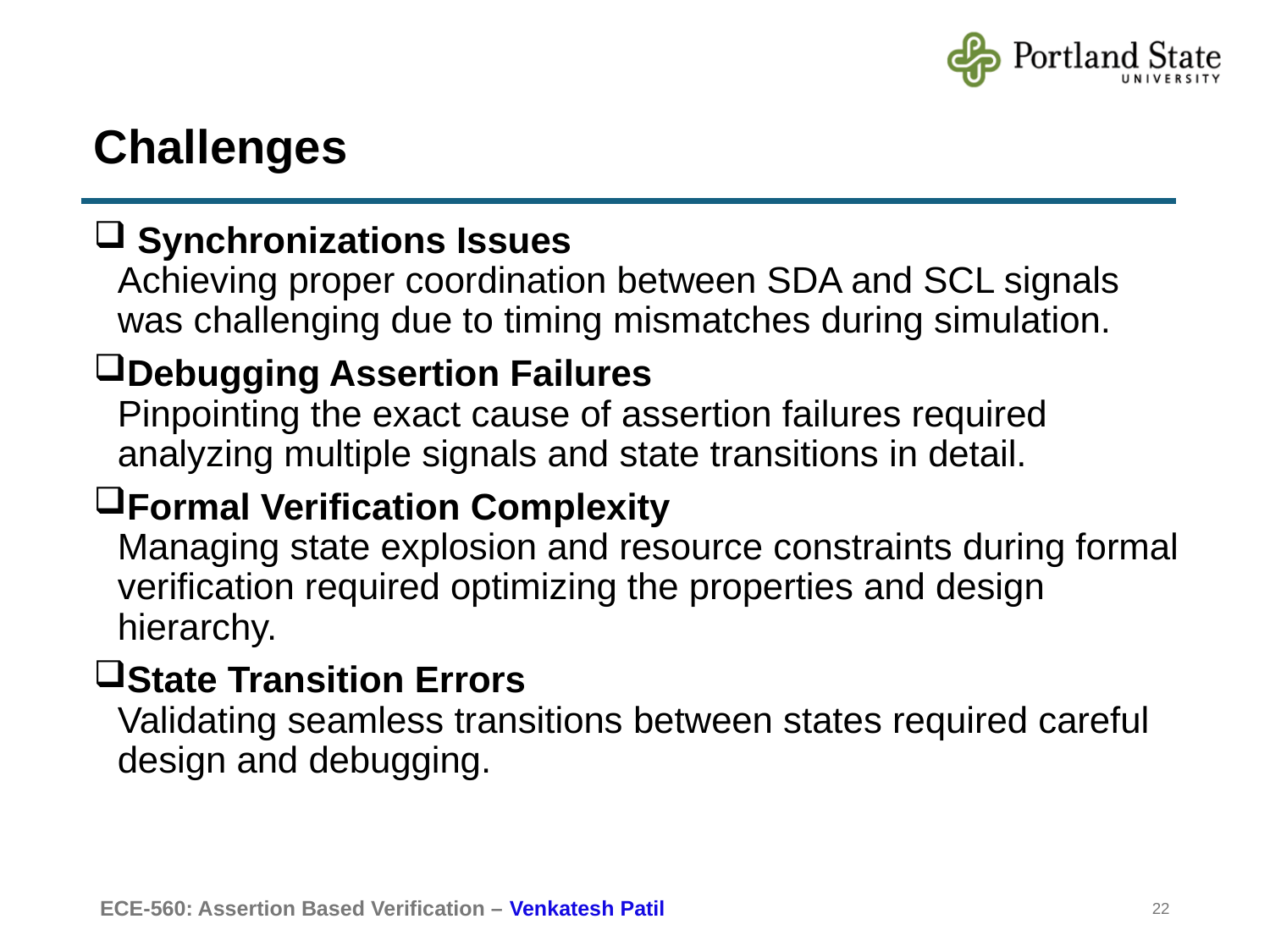

# Challenges
 Synchronizations Issues
Achieving proper coordination between SDA and SCL signals was challenging due to timing mismatches during simulation.
Debugging Assertion Failures
Pinpointing the exact cause of assertion failures required analyzing multiple signals and state transitions in detail.
Formal Verification Complexity
Managing state explosion and resource constraints during formal verification required optimizing the properties and design hierarchy.
State Transition Errors
Validating seamless transitions between states required careful design and debugging.

ECE-560: Assertion Based Verification – Venkatesh Patil
22